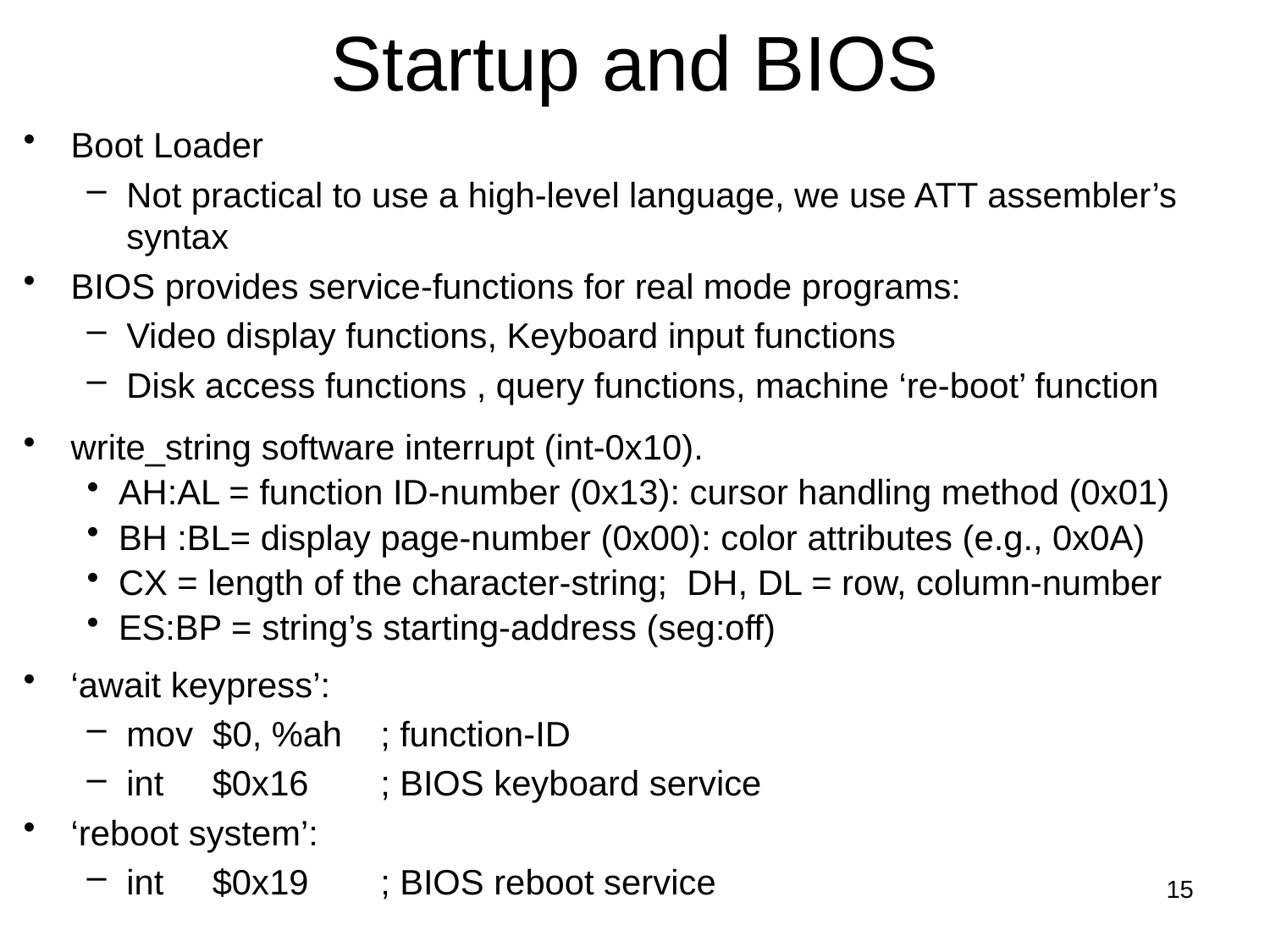

# Startup and BIOS
Boot Loader
Not practical to use a high-level language, we use ATT assembler’s syntax
BIOS provides service-functions for real mode programs:
Video display functions, Keyboard input functions
Disk access functions , query functions, machine ‘re-boot’ function
write_string software interrupt (int-0x10).
AH:AL = function ID-number (0x13): cursor handling method (0x01)
BH :BL= display page-number (0x00): color attributes (e.g., 0x0A)
CX = length of the character-string;  DH, DL = row, column-number
ES:BP = string’s starting-address (seg:off)
‘await keypress’:
mov  $0, %ah	; function-ID
int     $0x16	; BIOS keyboard service
‘reboot system’:
int     $0x19	; BIOS reboot service

15